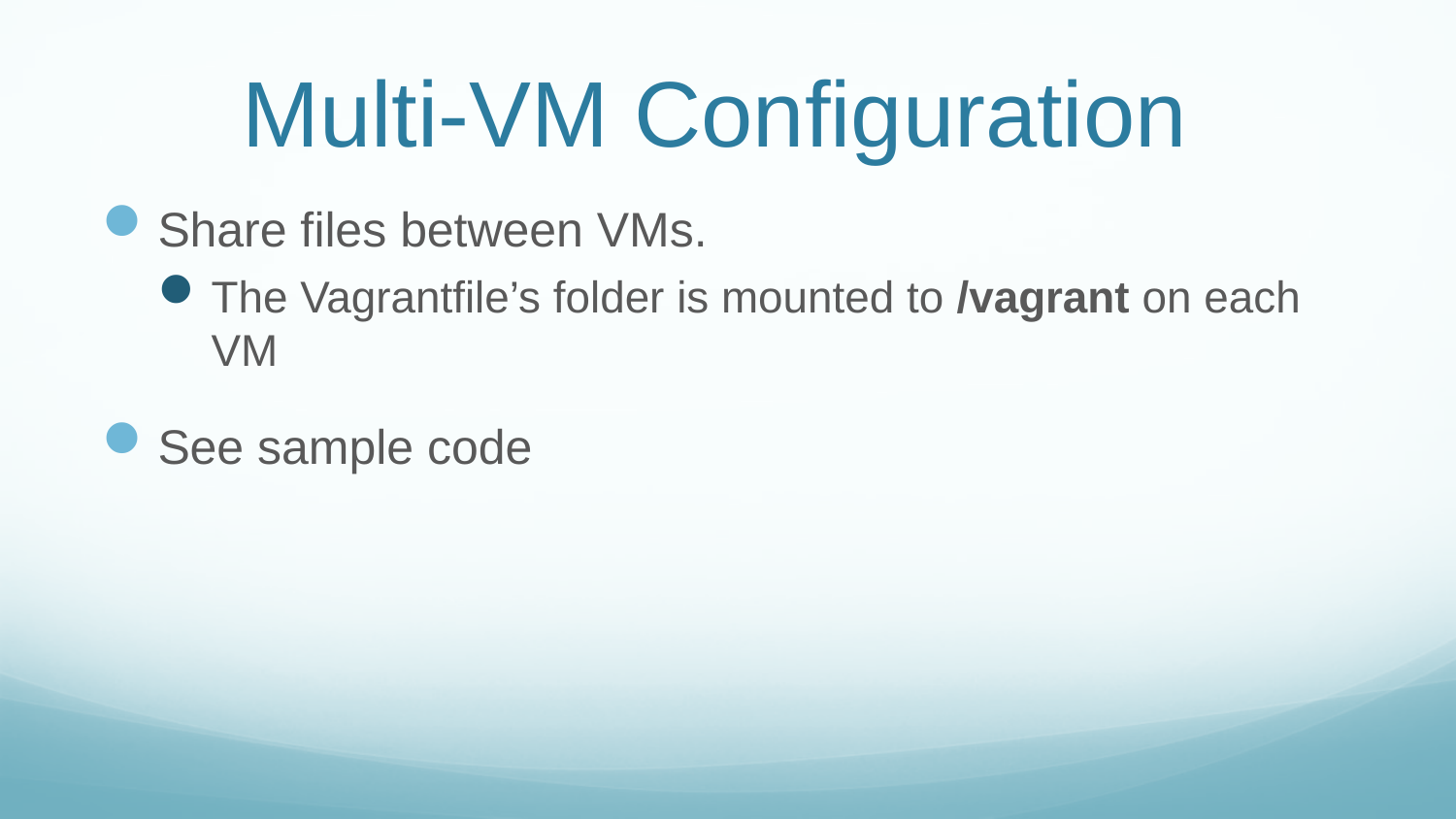

# Multi-VM Configuration
Share files between VMs.
The Vagrantfile’s folder is mounted to /vagrant on each VM
See sample code